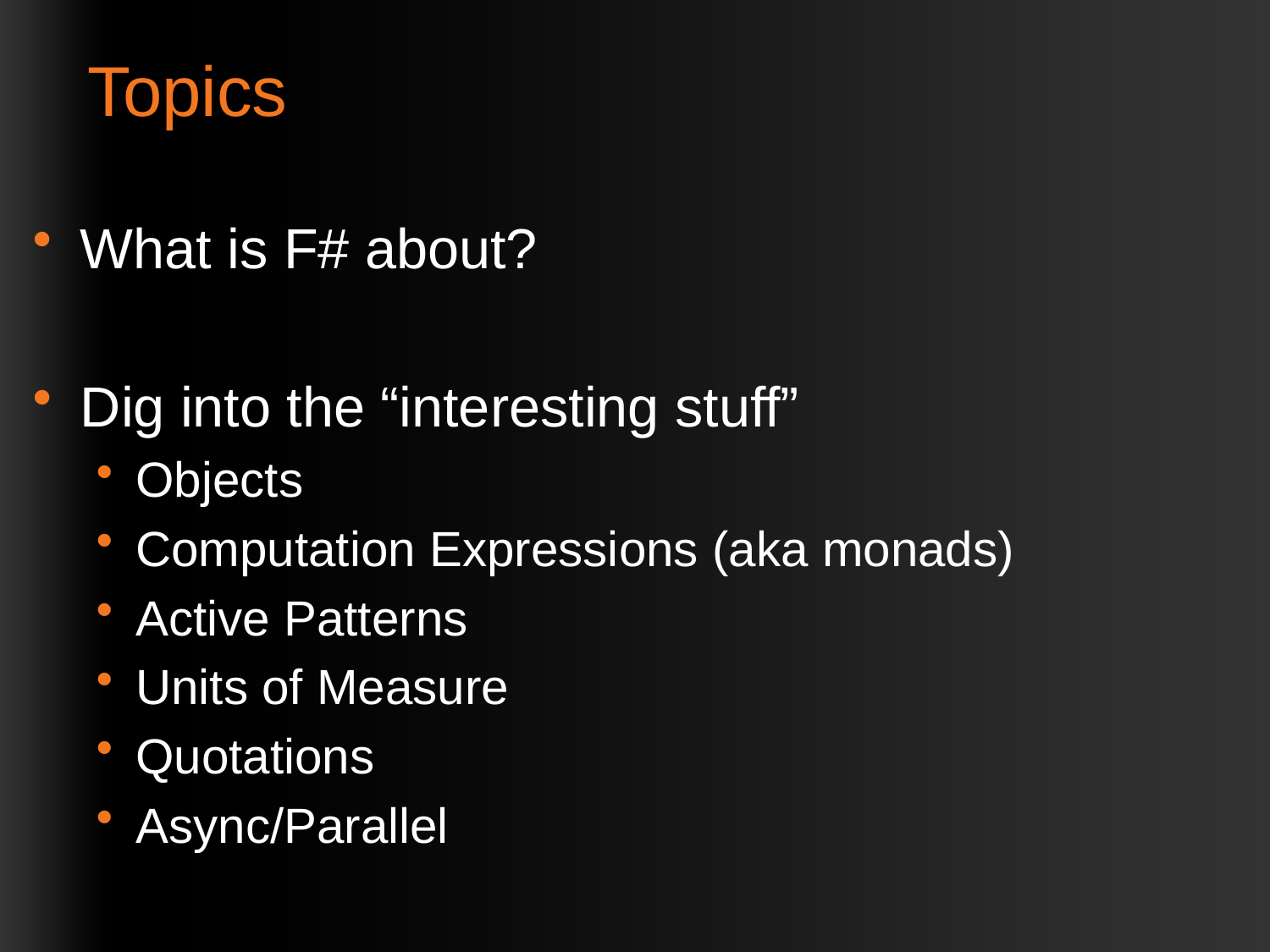

# Topics
What is F# about?

Dig into the “interesting stuff”
Objects
Computation Expressions (aka monads)
Active Patterns
Units of Measure
Quotations
Async/Parallel